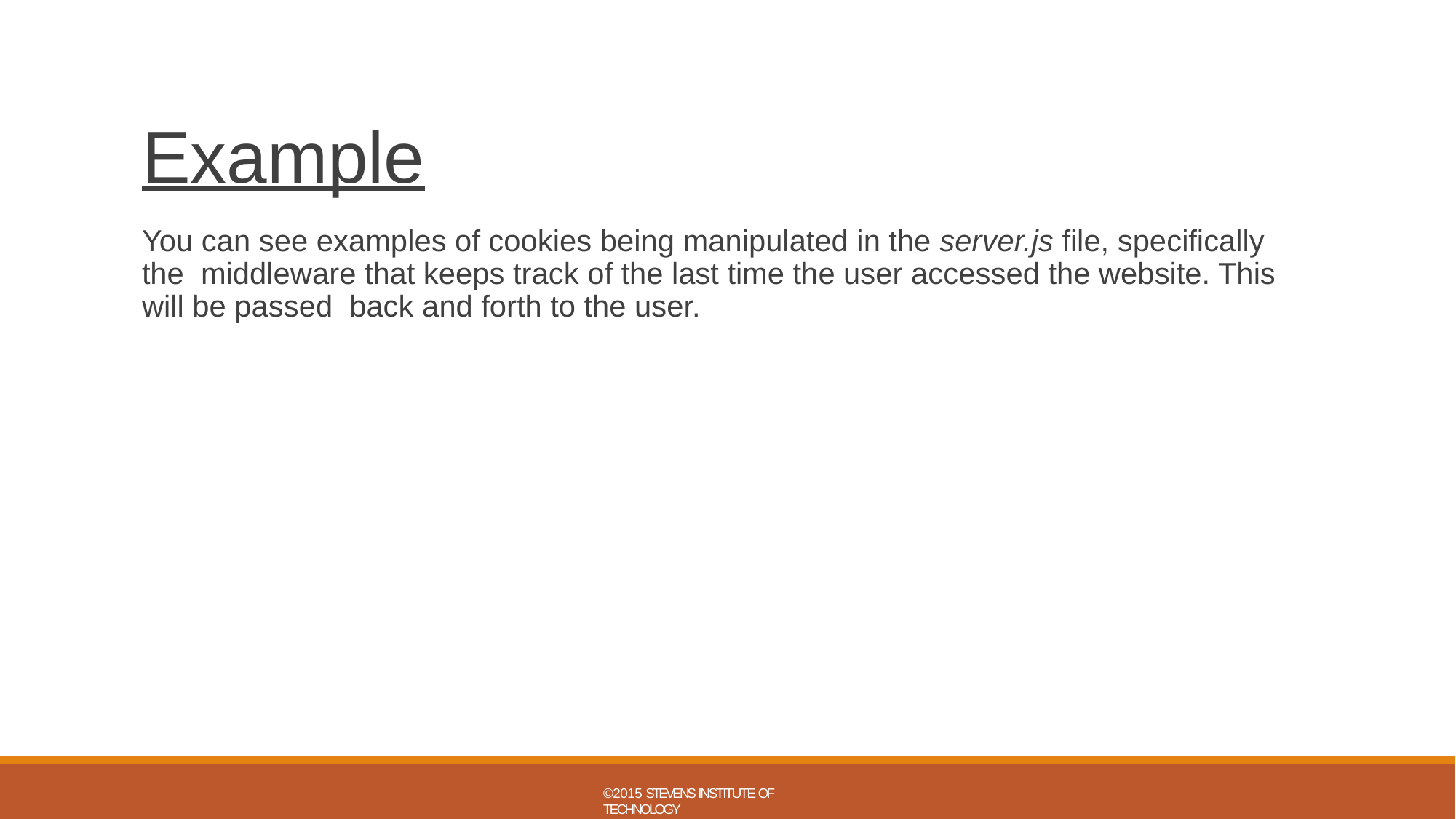

# Example
You can see examples of cookies being manipulated in the server.js file, specifically the  middleware that keeps track of the last time the user accessed the website. This will be passed  back and forth to the user.
©2015 STEVENS INSTITUTE OF TECHNOLOGY